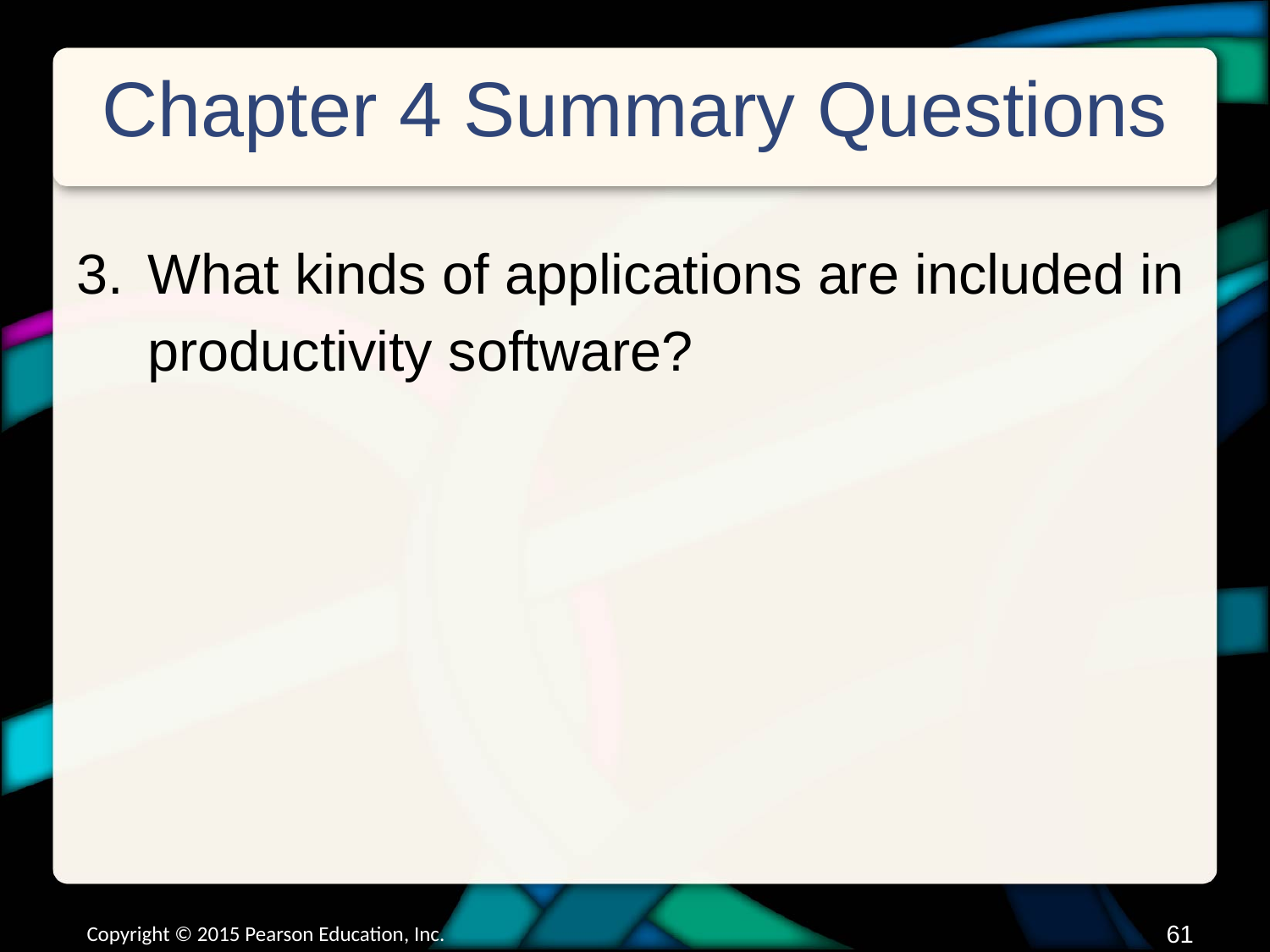

# Chapter 4 Summary Questions
What kinds of applications are included in productivity software?
Copyright © 2015 Pearson Education, Inc.
61